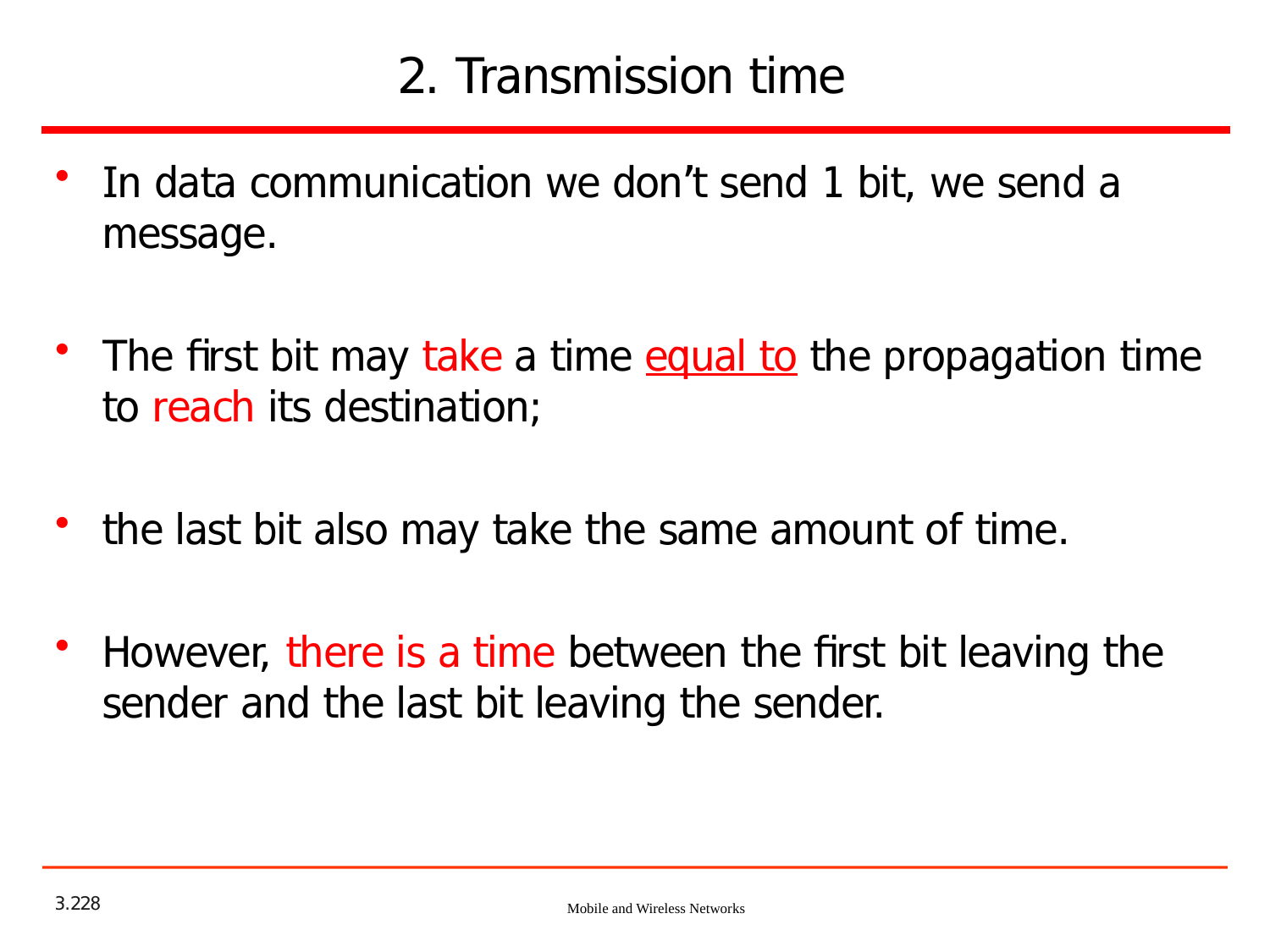

# 2. Transmission time

In data communication we don’t send 1 bit, we send a message.

The first bit may take a time equal to the propagation time to reach its destination;

the last bit also may take the same amount of time.

However, there is a time between the first bit leaving the sender and the last bit leaving the sender.

3.228
Mobile and Wireless Networks